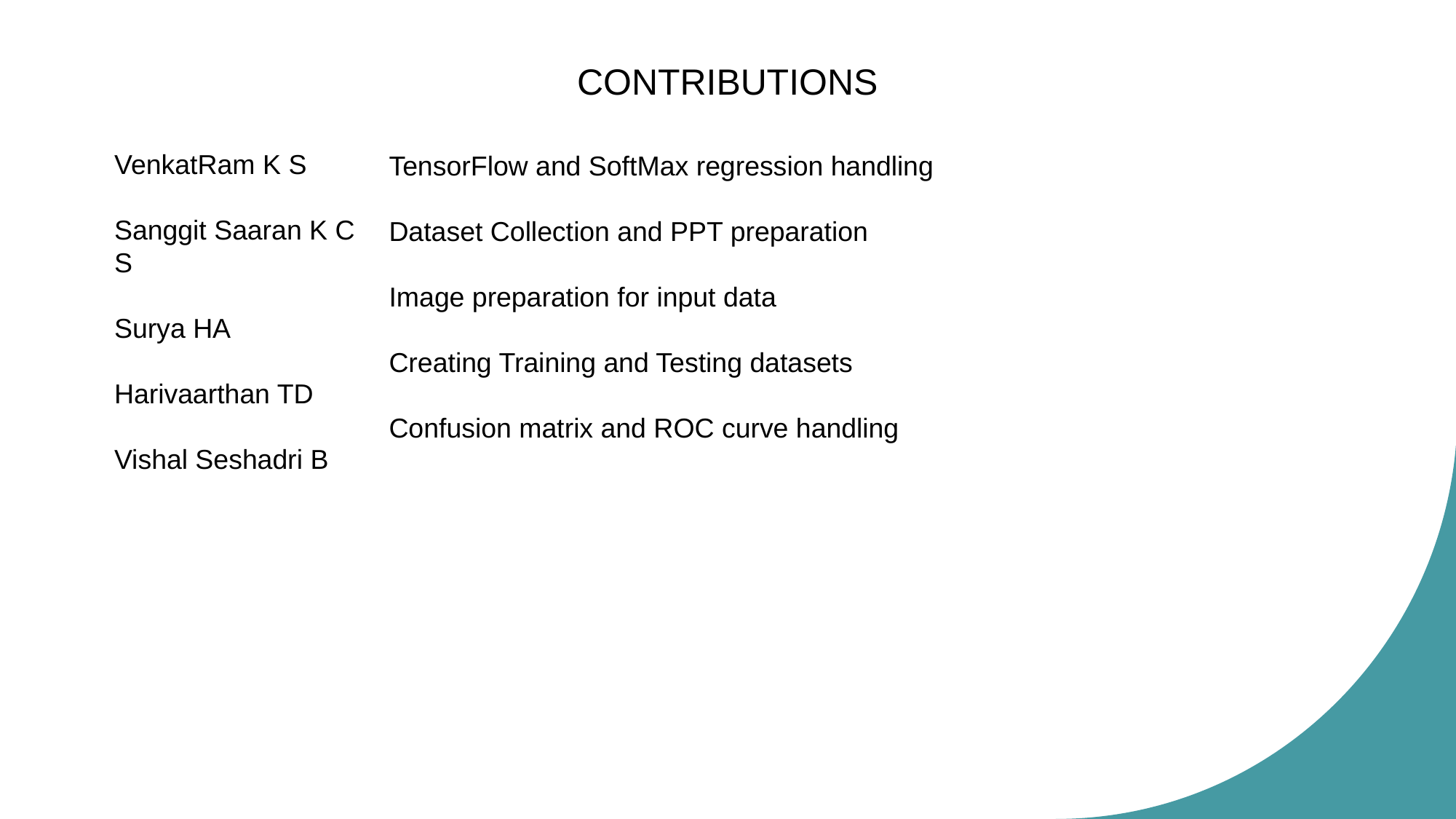

CONTRIBUTIONS
VenkatRam K S

Sanggit Saaran K C S

Surya HA

Harivaarthan TD

Vishal Seshadri B
TensorFlow and SoftMax regression handling

Dataset Collection and PPT preparation

Image preparation for input data

Creating Training and Testing datasets

Confusion matrix and ROC curve handling